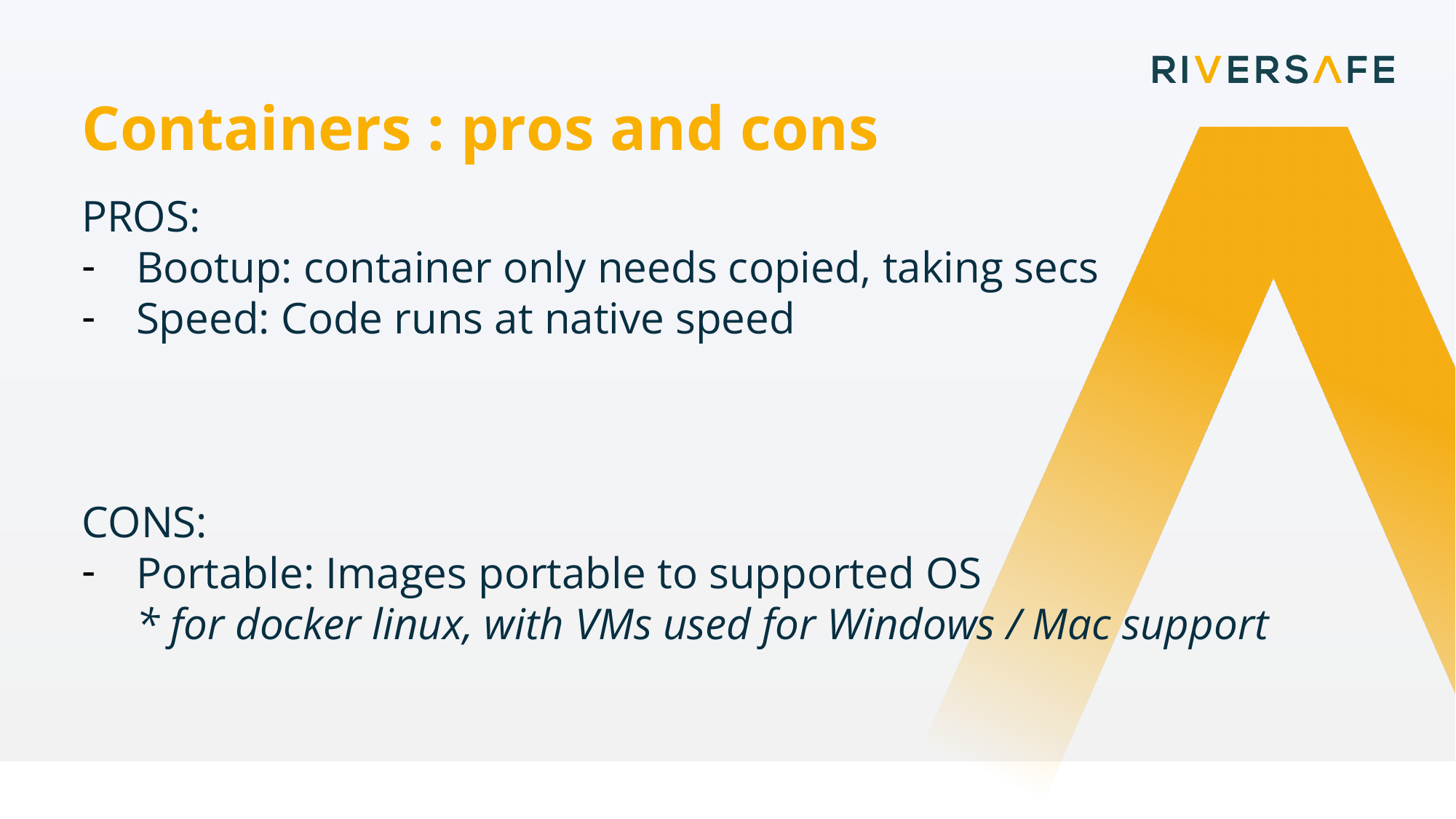

Containers : pros and cons
PROS:
Bootup: container only needs copied, taking secs
Speed: Code runs at native speed

CONS:
Portable: Images portable to supported OS
* for docker linux, with VMs used for Windows / Mac support